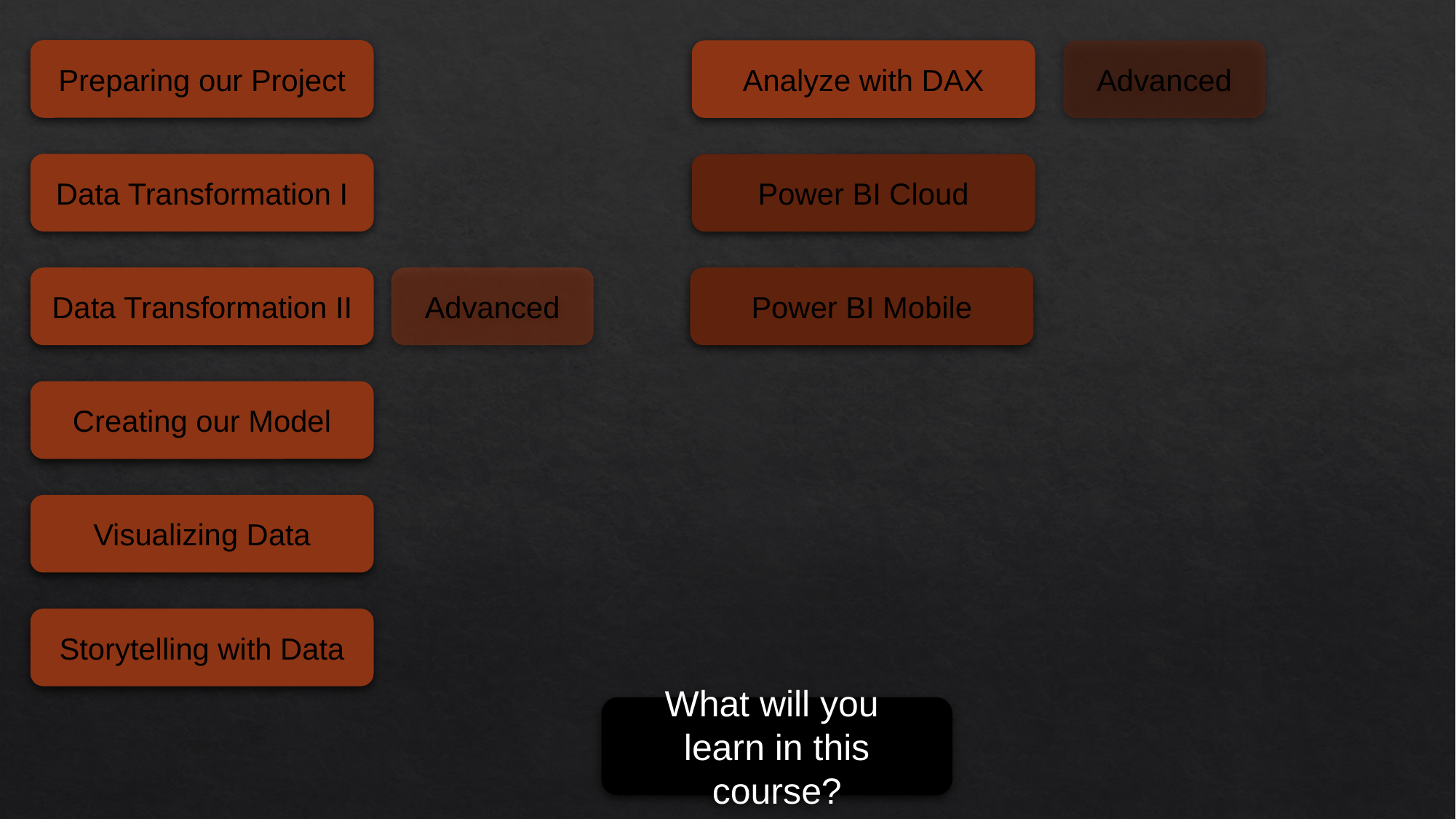

Preparing our Project
Analyze with DAX
Advanced
Data Transformation I
Power BI Cloud
Power BI Mobile
Advanced
Data Transformation II
Creating our Model
Visualizing Data
Storytelling with Data
What will you
learn in this course?